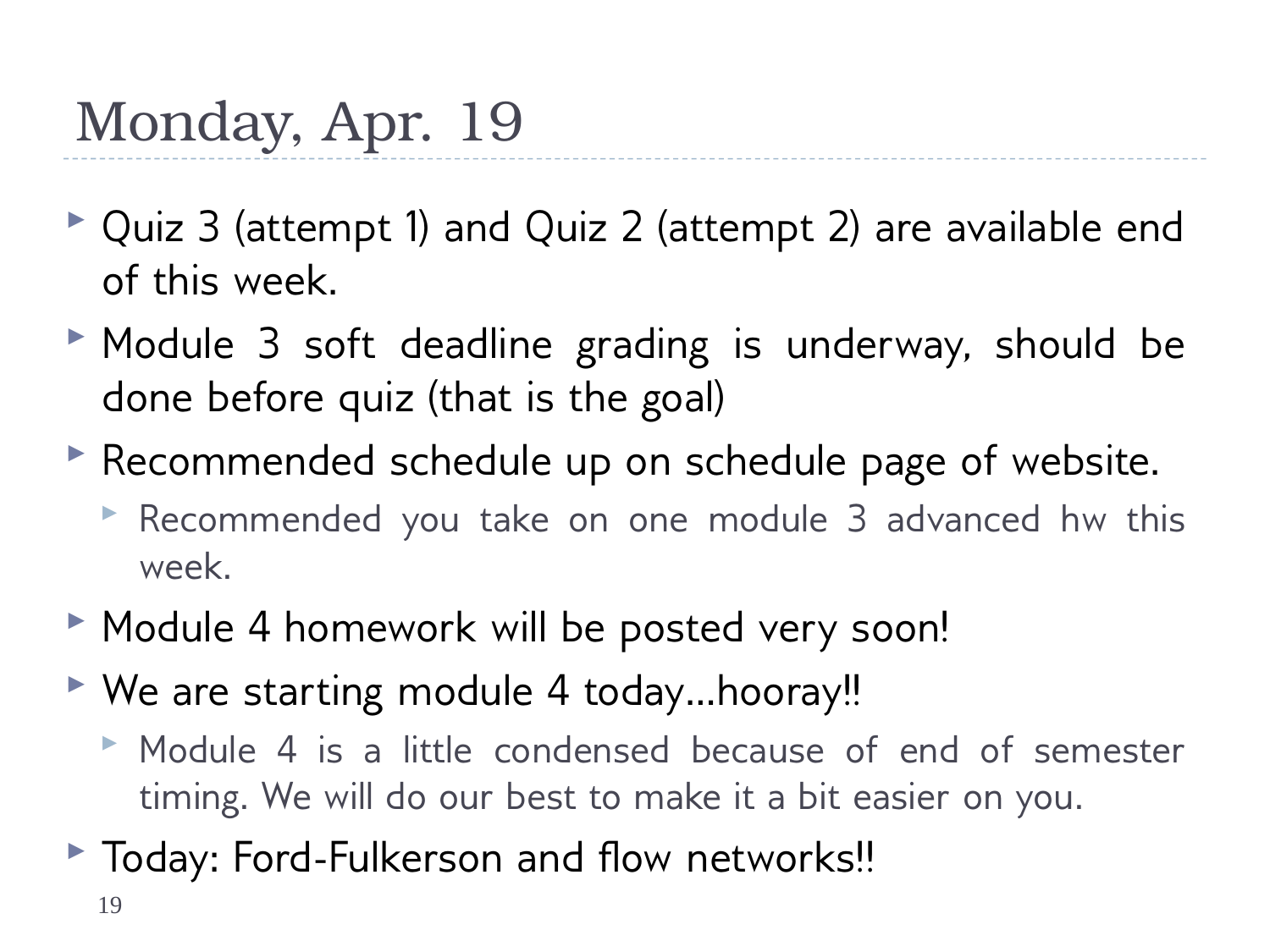

# Monday, Apr. 19
Quiz 3 (attempt 1) and Quiz 2 (attempt 2) are available end of this week.
Module 3 soft deadline grading is underway, should be done before quiz (that is the goal)
Recommended schedule up on schedule page of website.
Recommended you take on one module 3 advanced hw this week.
Module 4 homework will be posted very soon!
We are starting module 4 today…hooray!!
Module 4 is a little condensed because of end of semester timing. We will do our best to make it a bit easier on you.
Today: Ford-Fulkerson and flow networks!!
19